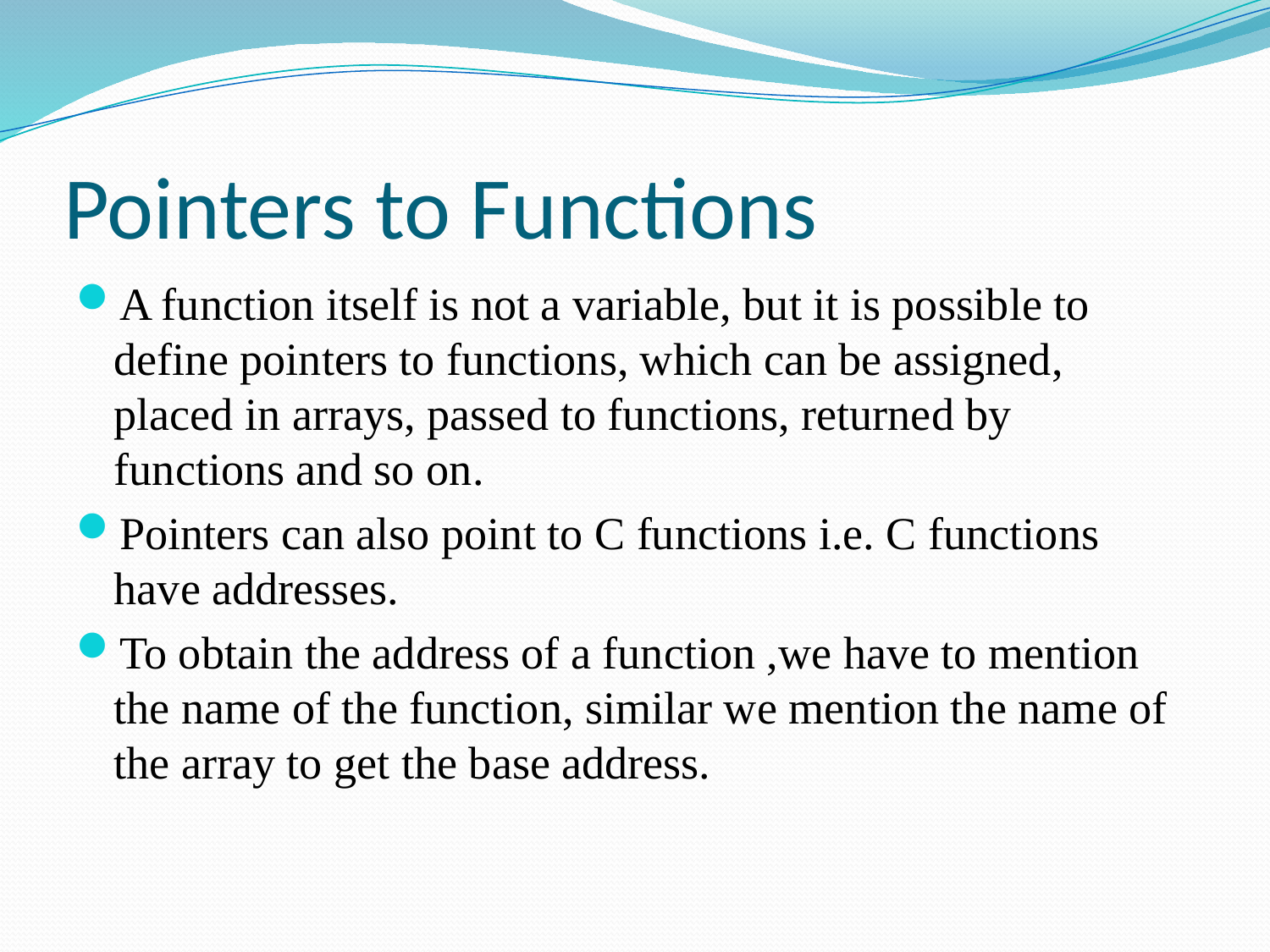

# Pointers to Functions
A function itself is not a variable, but it is possible to define pointers to functions, which can be assigned, placed in arrays, passed to functions, returned by functions and so on.
Pointers can also point to C functions i.e. C functions have addresses.
To obtain the address of a function ,we have to mention the name of the function, similar we mention the name of the array to get the base address.